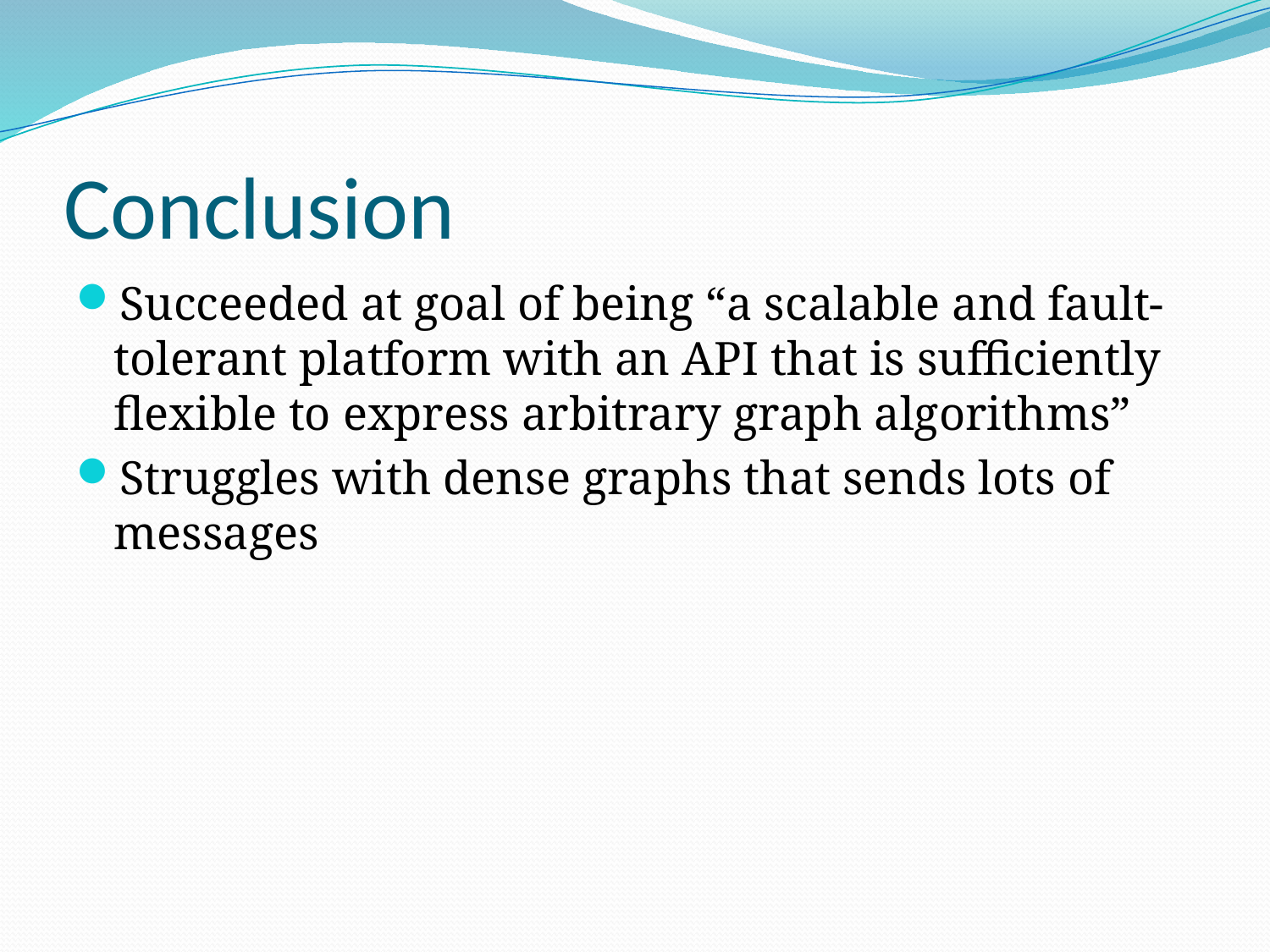

# Conclusion
Succeeded at goal of being “a scalable and fault-tolerant platform with an API that is suﬃciently ﬂexible to express arbitrary graph algorithms”
Struggles with dense graphs that sends lots of messages